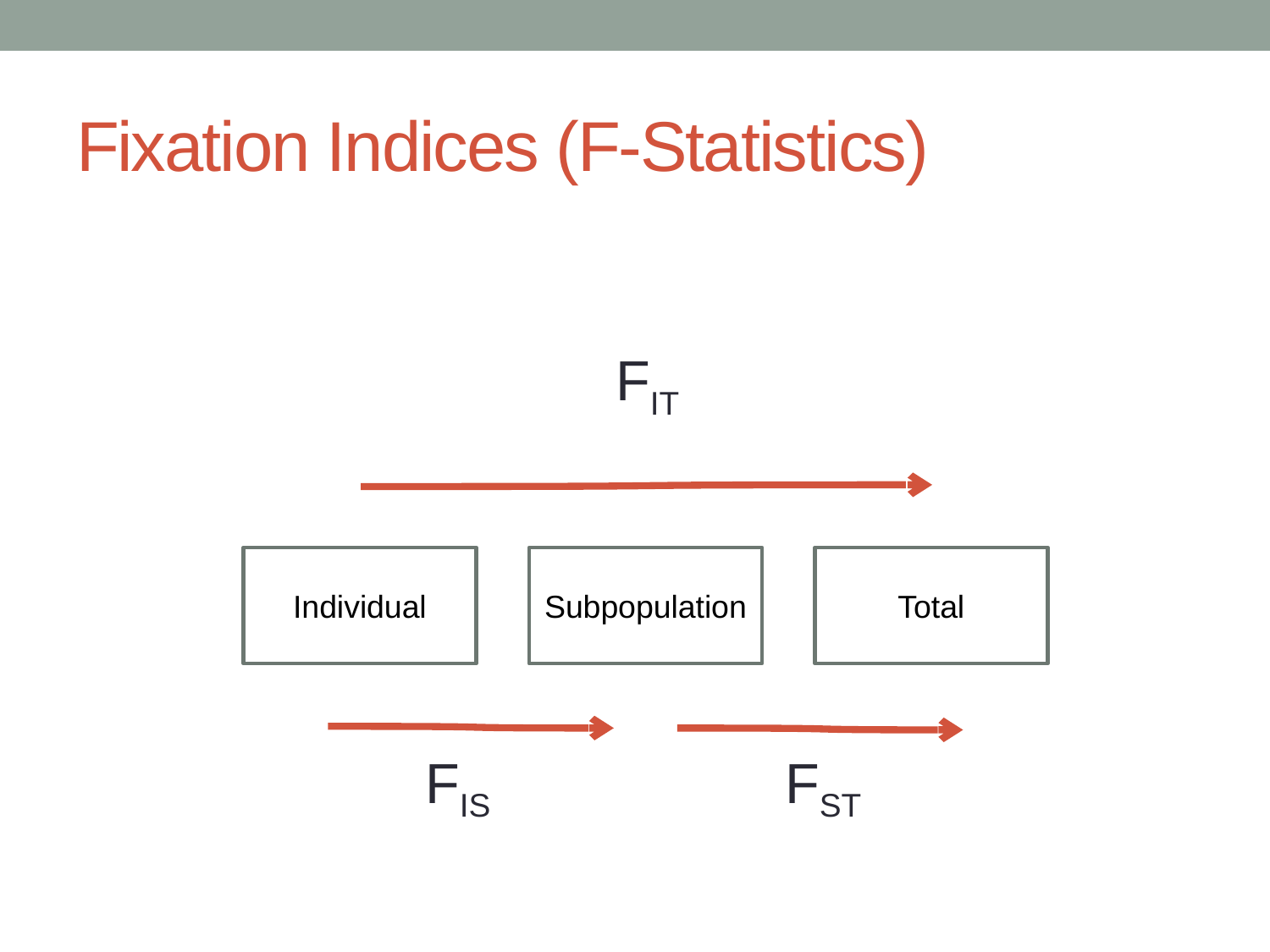

# Fixation Indices (F-Statistics)
FIT
Individual
Subpopulation
Total
FIS
FST